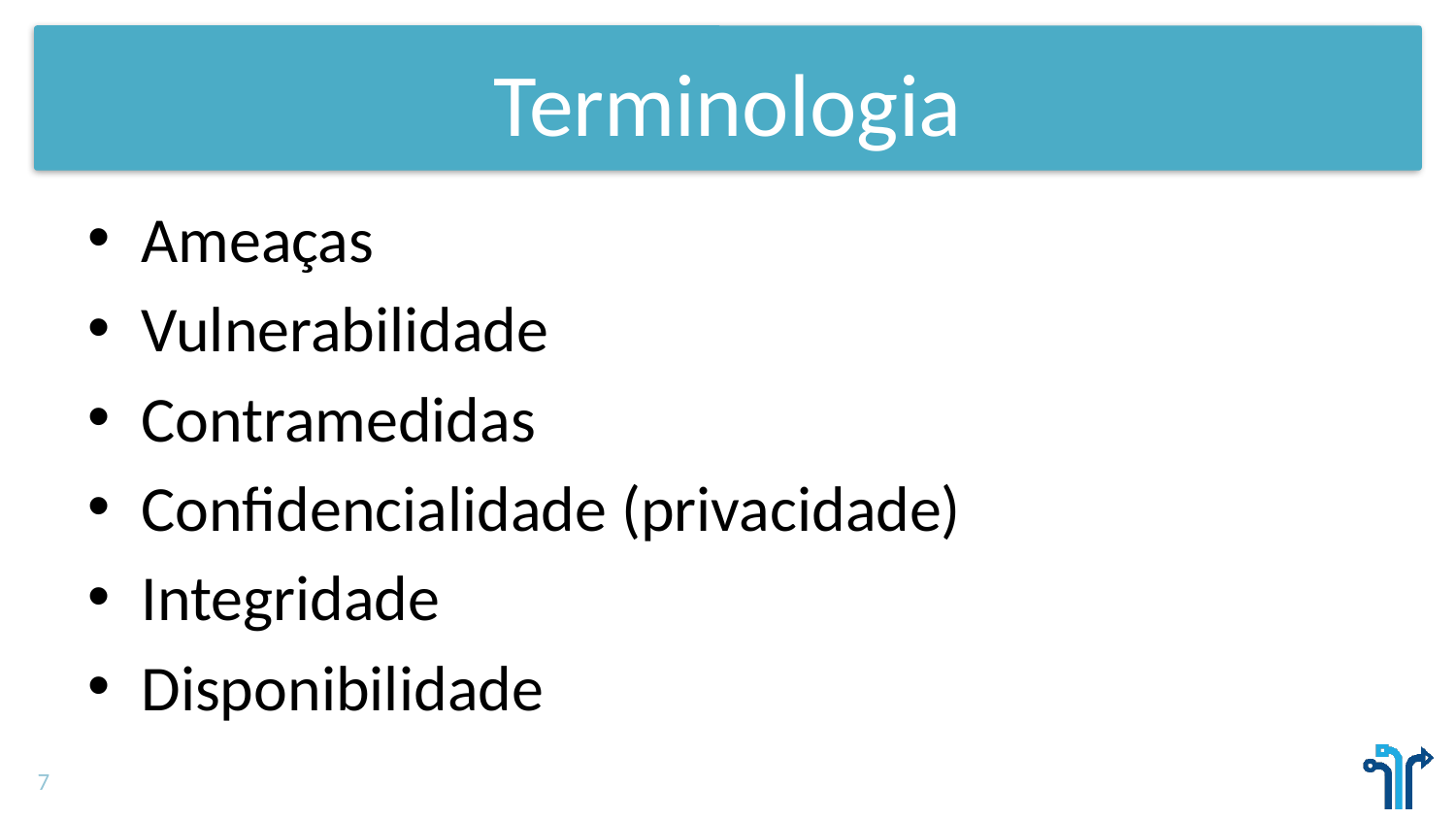

# Terminologia
Ameaças
Vulnerabilidade
Contramedidas
Confidencialidade (privacidade)
Integridade
Disponibilidade
7